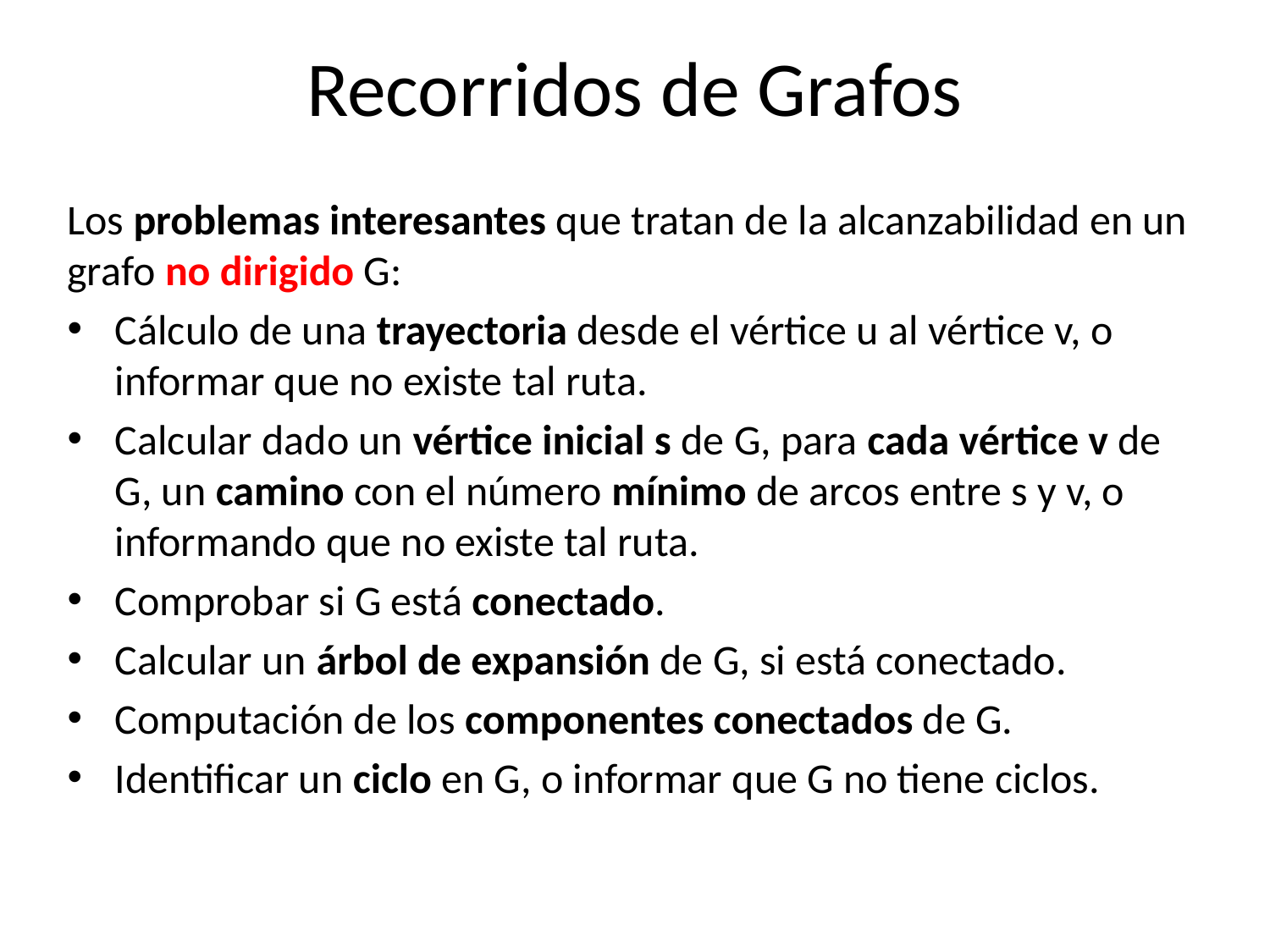

# Recorridos de Grafos
Los problemas interesantes que tratan de la alcanzabilidad en un grafo no dirigido G:
Cálculo de una trayectoria desde el vértice u al vértice v, o informar que no existe tal ruta.
Calcular dado un vértice inicial s de G, para cada vértice v de G, un camino con el número mínimo de arcos entre s y v, o informando que no existe tal ruta.
Comprobar si G está conectado.
Calcular un árbol de expansión de G, si está conectado.
Computación de los componentes conectados de G.
Identificar un ciclo en G, o informar que G no tiene ciclos.